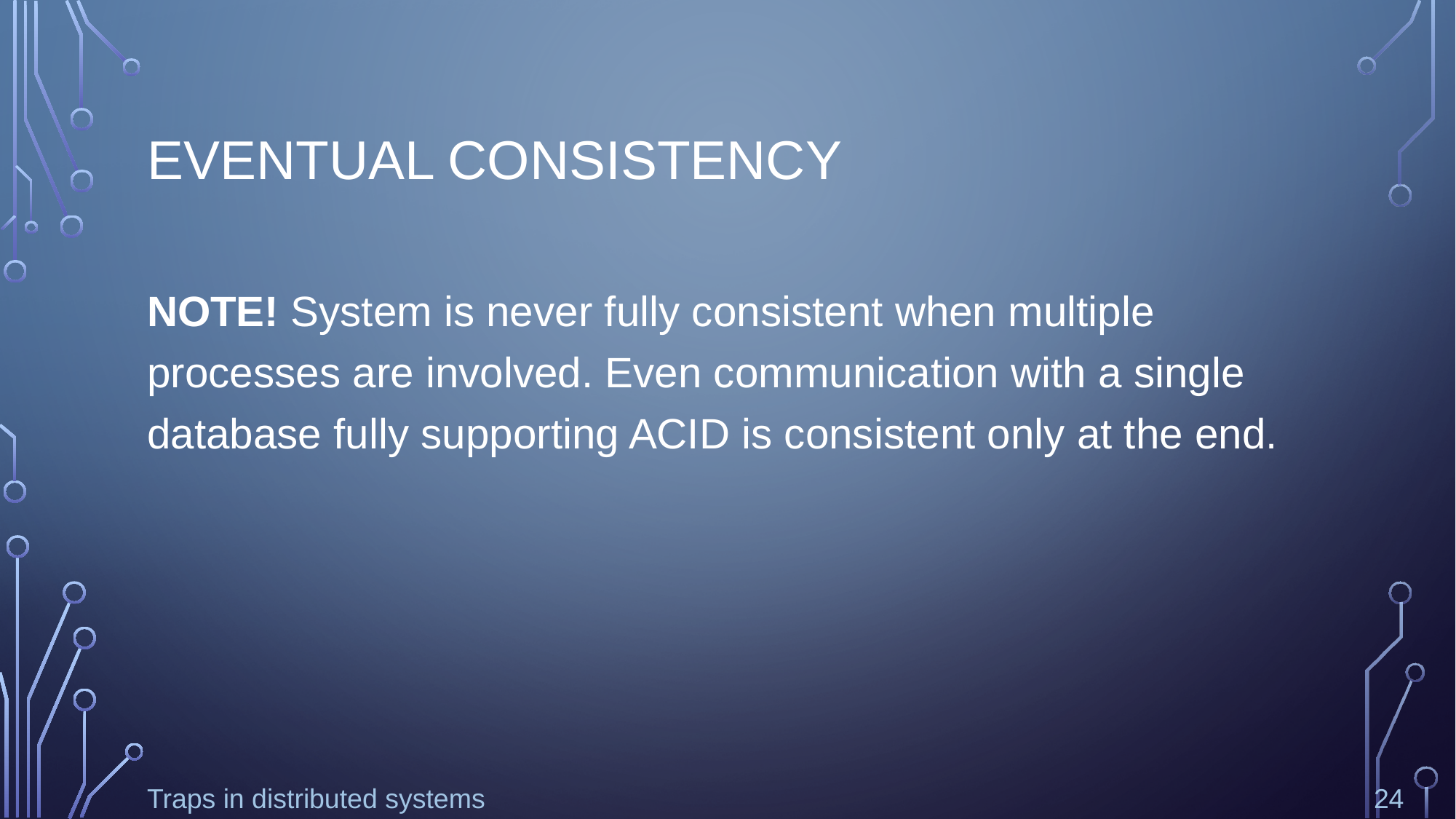

# Eventual Consistency
NOTE! System is never fully consistent when multiple processes are involved. Even communication with a single database fully supporting ACID is consistent only at the end.